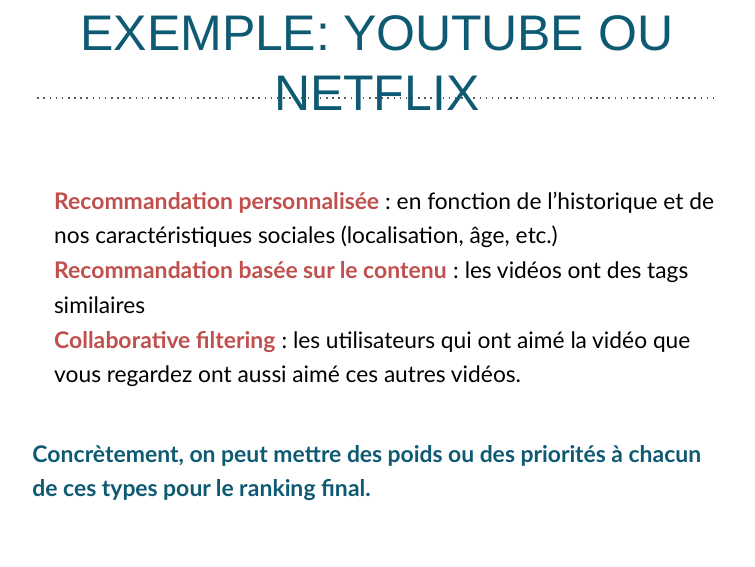

# EXEMPLE: YOUTUBE OU NETFLIX
Recommandation personnalisée : en fonction de l’historique et de
nos caractéristiques sociales (localisation, âge, etc.)
Recommandation basée sur le contenu : les vidéos ont des tags
similaires
Collaborative filtering : les utilisateurs qui ont aimé la vidéo que
vous regardez ont aussi aimé ces autres vidéos.

Concrètement, on peut mettre des poids ou des priorités à chacun de ces types pour le ranking final.